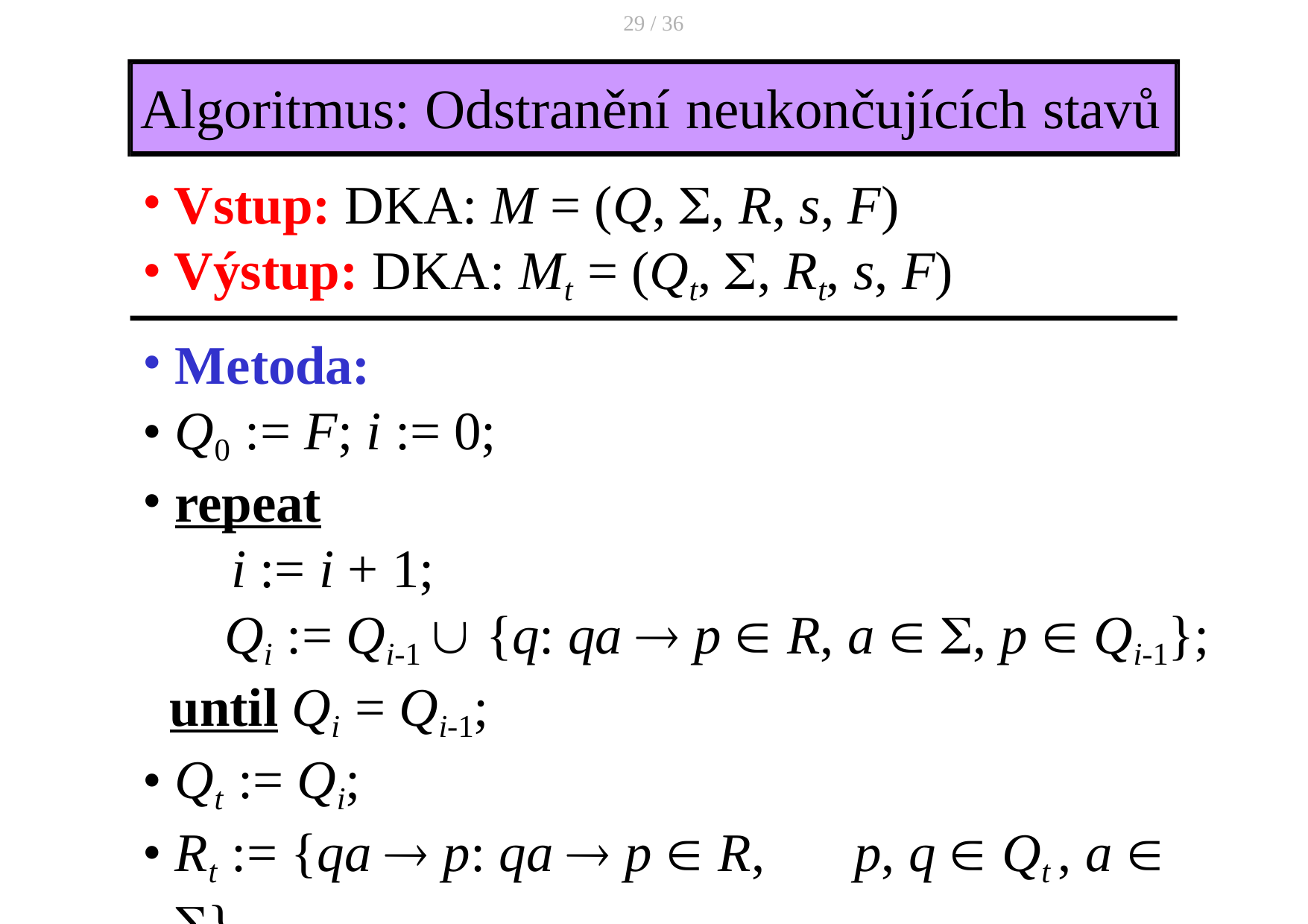

29 / 36

# Algoritmus: Odstranění neukončujících stavů
Vstup: DKA: M = (Q, Σ, R, s, F)
Výstup: DKA: Mt = (Qt, Σ, Rt, s, F)
Metoda:
Q0 := F; i := 0;
repeat
  i := i + 1;
  Qi := Qi-1 ∪ {q: qa → p ∈ R, a ∈ Σ, p ∈ Qi-1};
  until Qi = Qi-1;
Qt := Qi;
Rt := {qa → p: qa → p ∈ R,	p, q ∈ Qt , a ∈ Σ}.